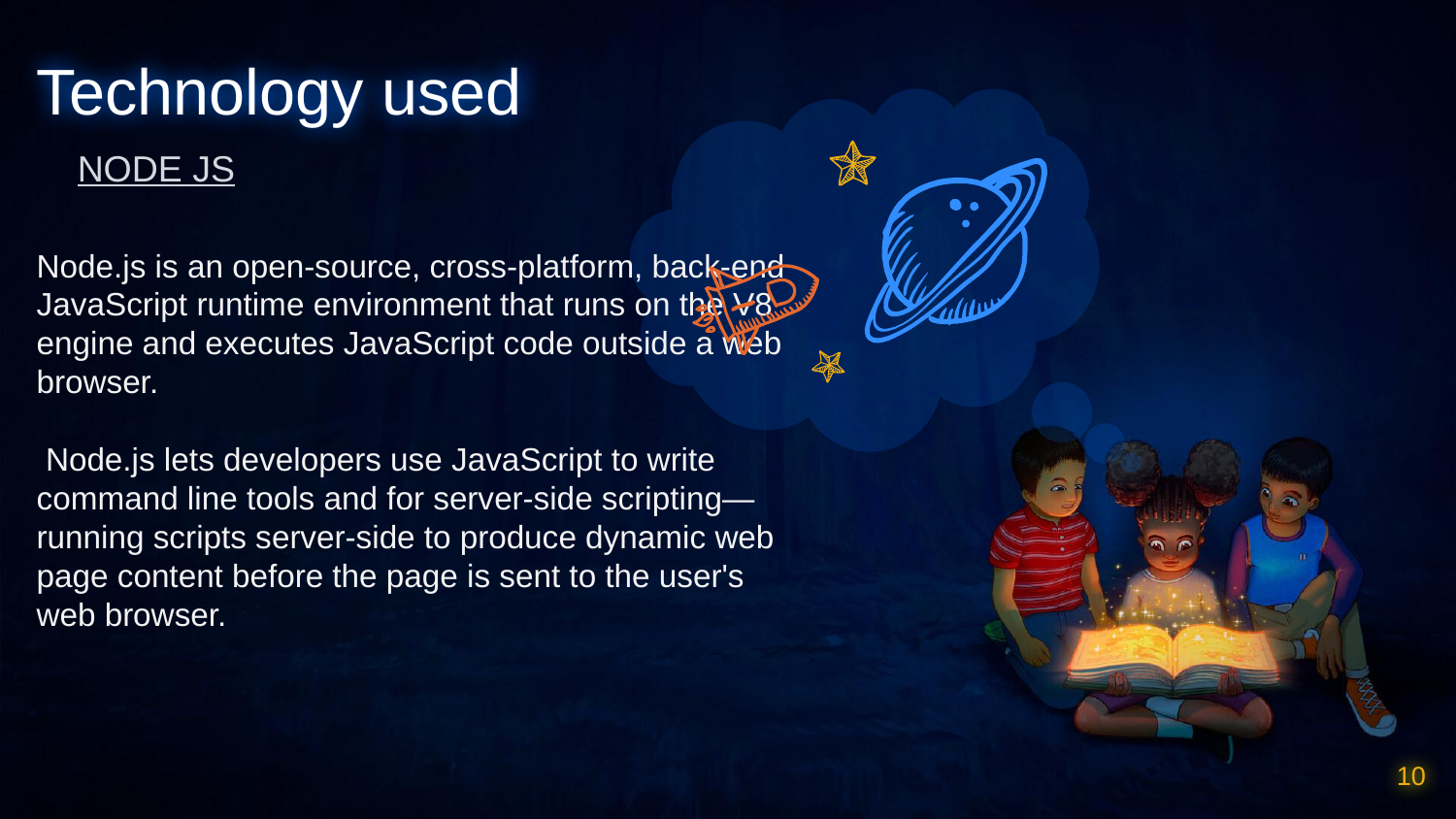

Technology used

    NODE JS

Node.js is an open-source, cross-platform, back-end JavaScript runtime environment that runs on the V8 engine and executes JavaScript code outside a web browser.

 Node.js lets developers use JavaScript to write command line tools and for server-side scripting—running scripts server-side to produce dynamic web page content before the page is sent to the user's web browser.

10